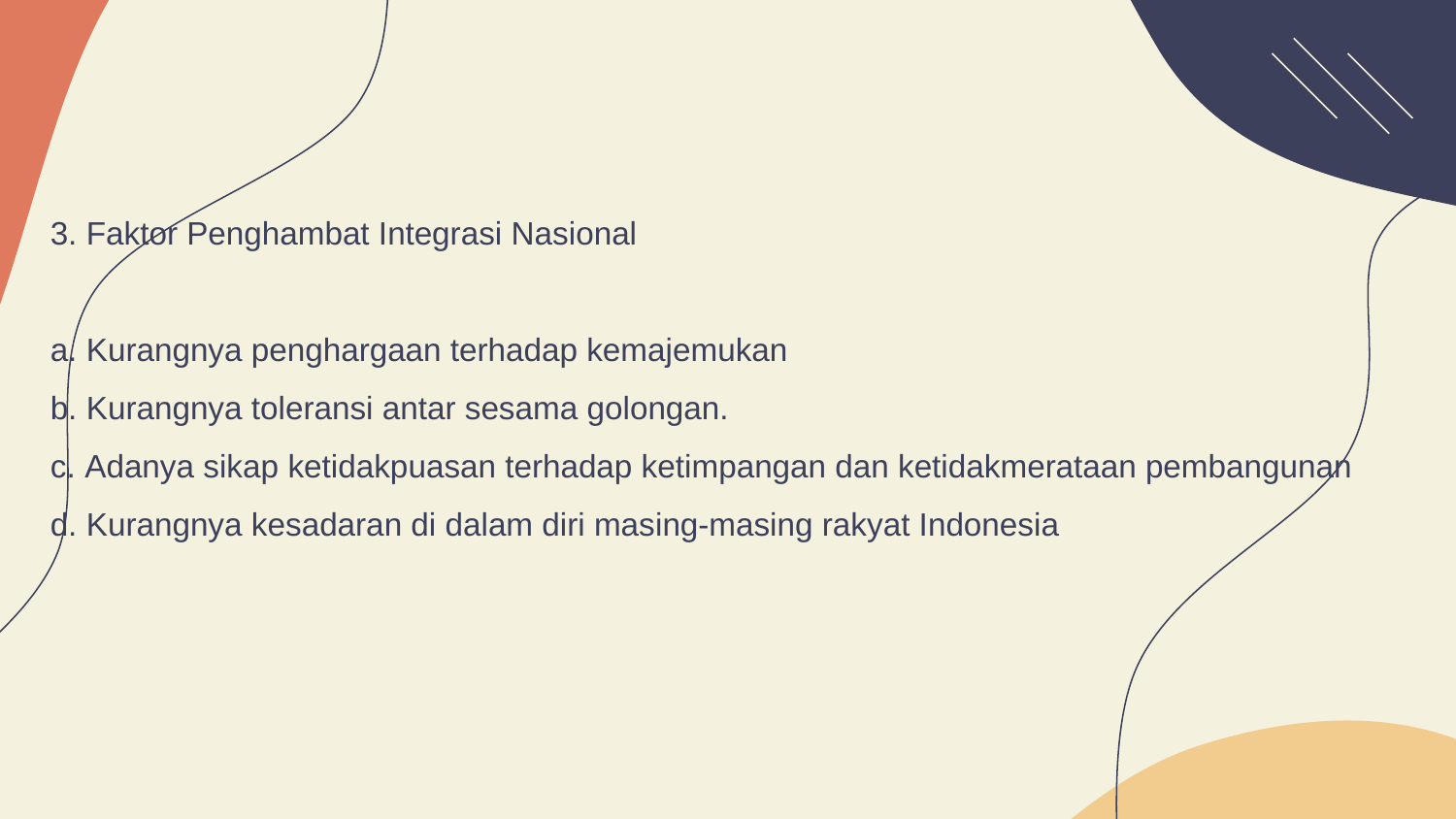

3. Faktor Penghambat Integrasi Nasional

a. Kurangnya penghargaan terhadap kemajemukan
b. Kurangnya toleransi antar sesama golongan.
c. Adanya sikap ketidakpuasan terhadap ketimpangan dan ketidakmerataan pembangunan
d. Kurangnya kesadaran di dalam diri masing-masing rakyat Indonesia